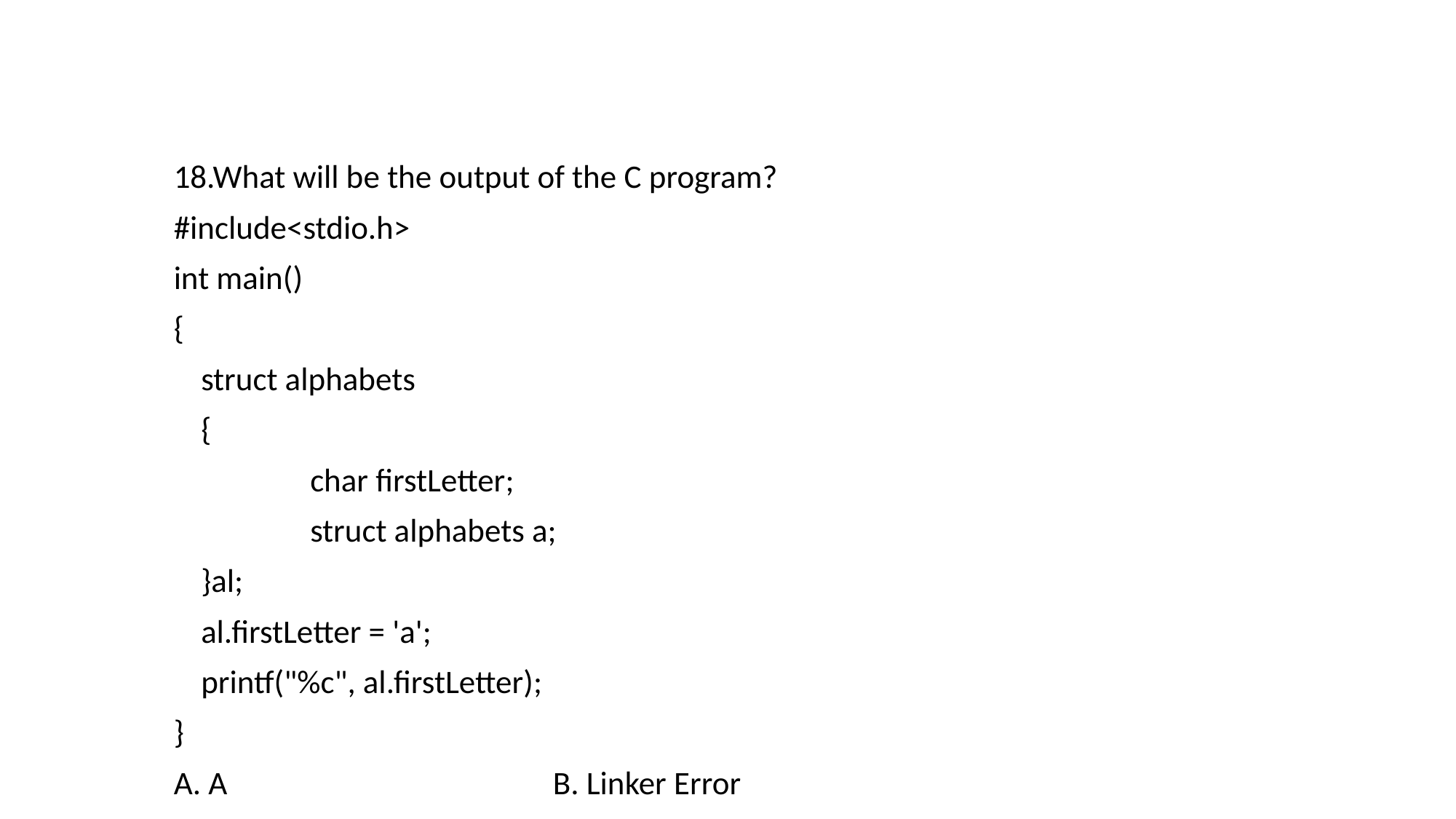

18.What will be the output of the C program?
#include<stdio.h>
int main()
{
	struct alphabets
	{
		char firstLetter;
		struct alphabets a;
	}al;
	al.firstLetter = 'a';
	printf("%c", al.firstLetter);
}
A. A		                  B. Linker Error
C. Runtime Error		D. Compilation Error